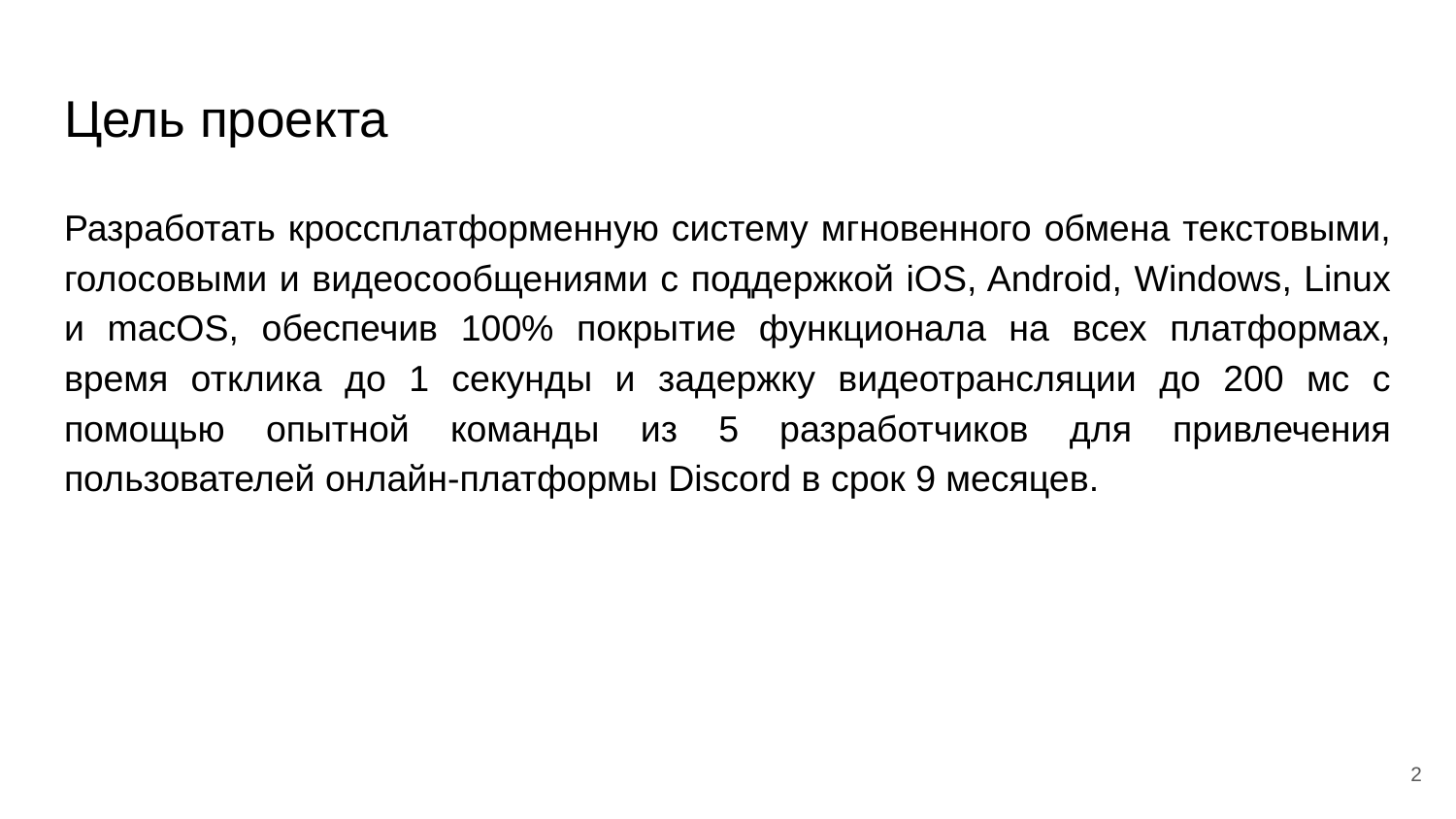

# Цель проекта
Разработать кроссплатформенную систему мгновенного обмена текстовыми, голосовыми и видеосообщениями с поддержкой iOS, Android, Windows, Linux и macOS, обеспечив 100% покрытие функционала на всех платформах, время отклика до 1 секунды и задержку видеотрансляции до 200 мс с помощью опытной команды из 5 разработчиков для привлечения пользователей онлайн-платформы Discord в срок 9 месяцев.
2